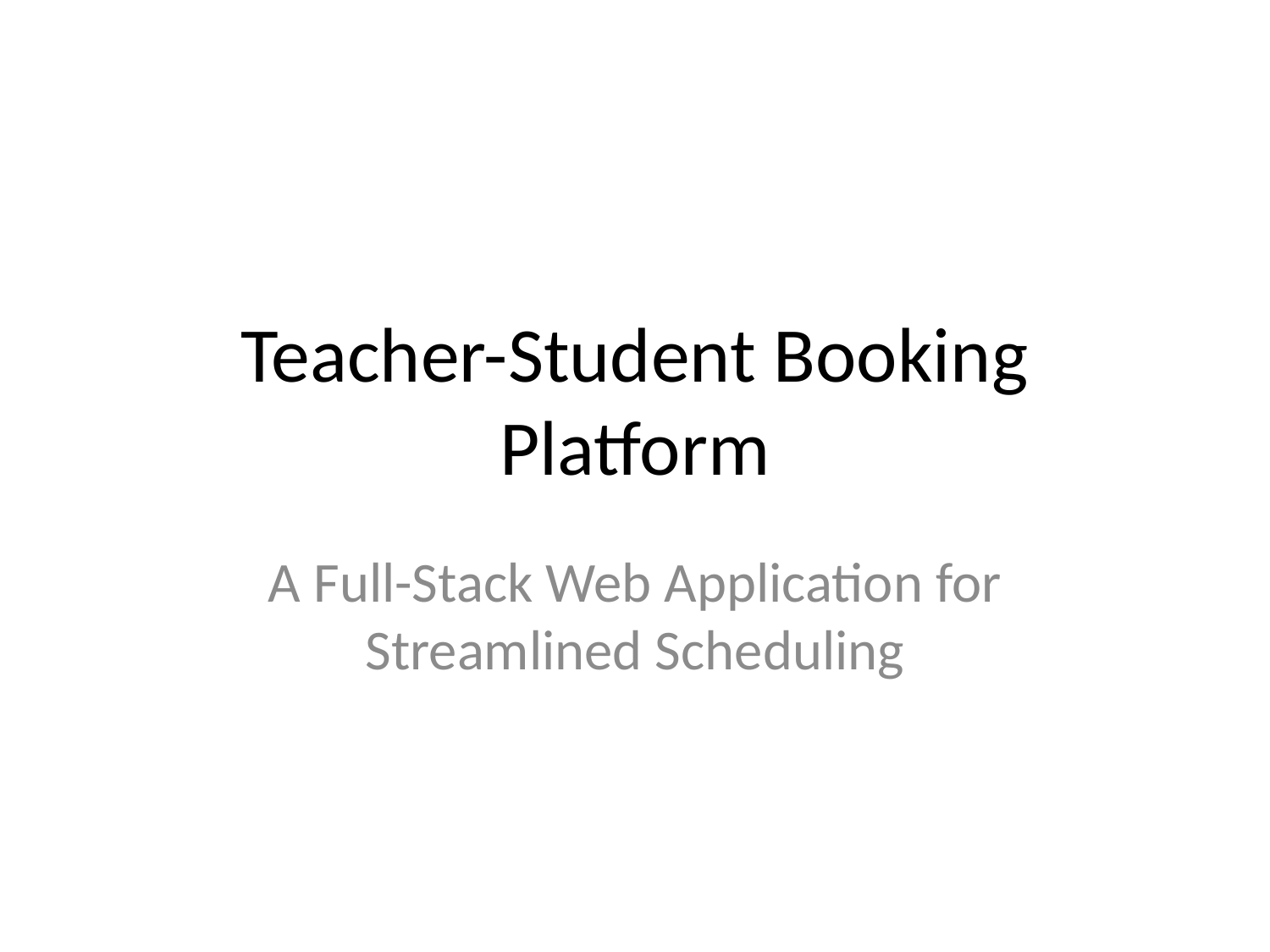

# Teacher-Student Booking Platform
A Full-Stack Web Application for Streamlined Scheduling